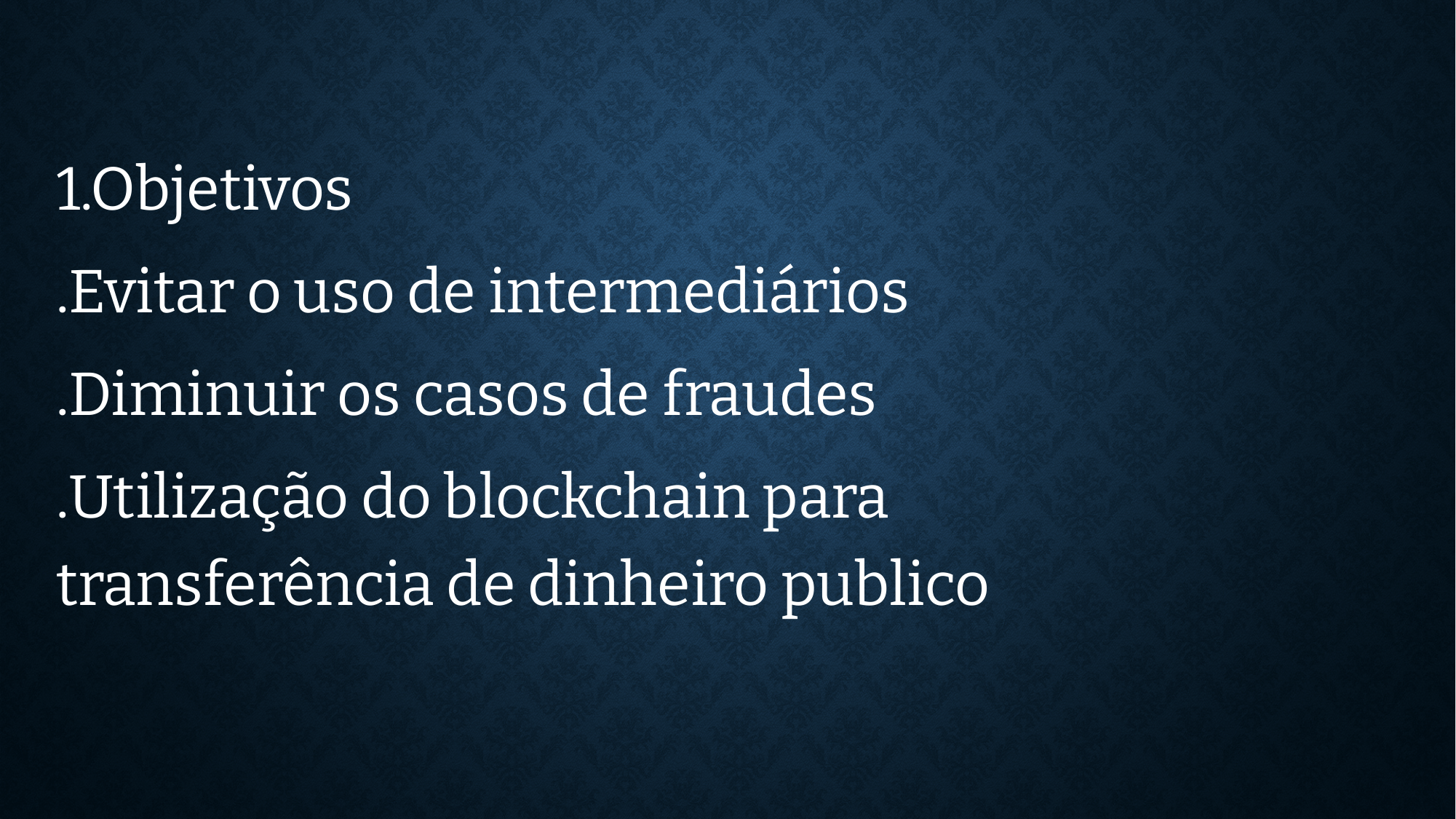

1.Objetivos
.Evitar o uso de intermediários
.Diminuir os casos de fraudes
.Utilização do blockchain para transferência de dinheiro publico